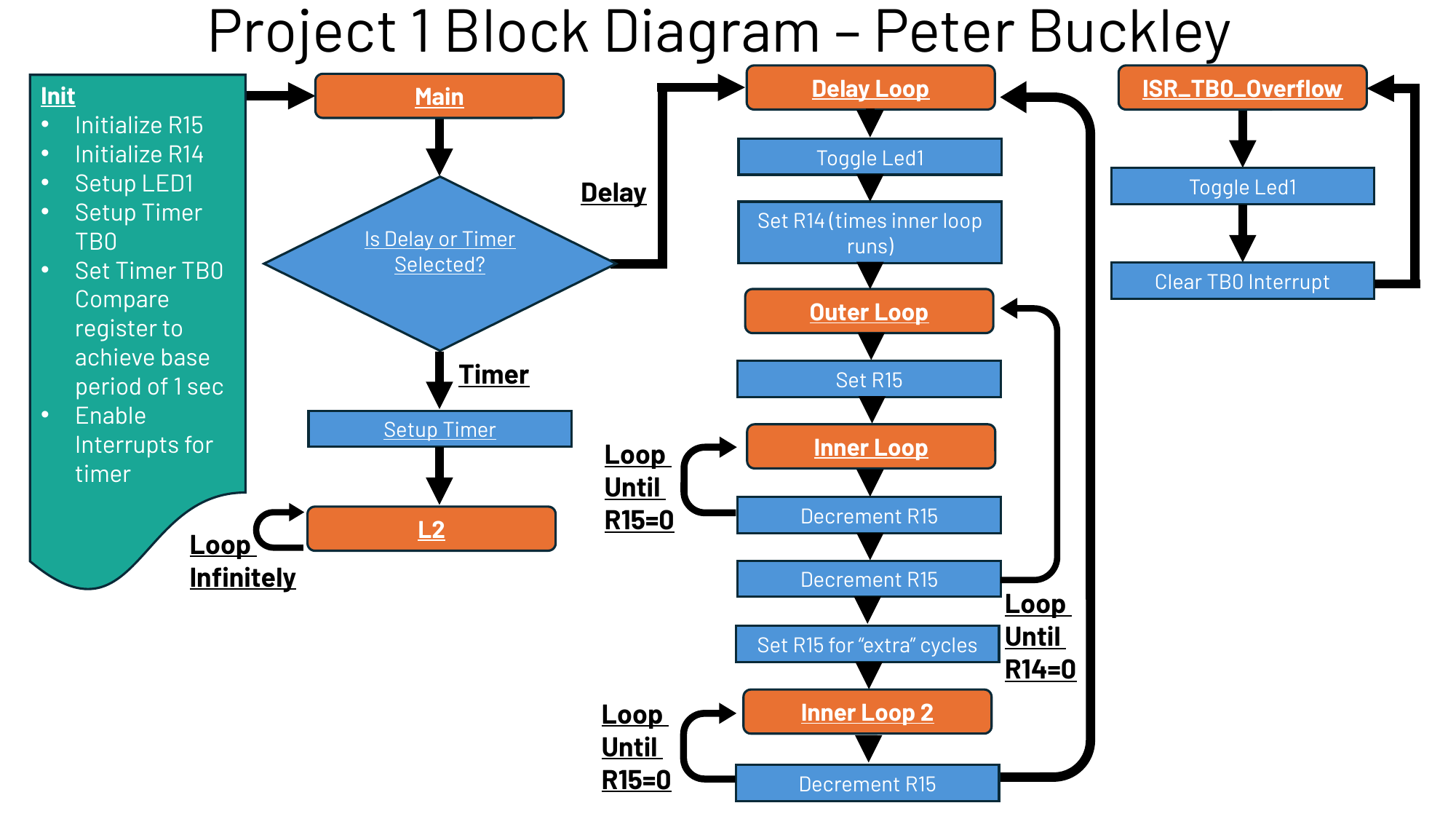

Project 1 Block Diagram – Peter Buckley
Delay Loop
ISR_TB0_Overflow
Main
Init
Initialize R15
Initialize R14
Setup LED1
Setup Timer TB0
Set Timer TB0 Compare register to achieve base period of 1 sec
Enable Interrupts for timer
Toggle Led1
Toggle Led1
Delay
Is Delay or Timer Selected?

Set R14 (times inner loop runs)
Clear TB0 Interrupt
Outer Loop
Timer
Set R15

Setup Timer

Inner Loop
Loop
Until
R15=0

Decrement R15

L2
Loop
Infinitely
Decrement R15
Loop
Until
R14=0
Set R15 for “extra” cycles
Inner Loop 2
Loop
Until
R15=0

Decrement R15